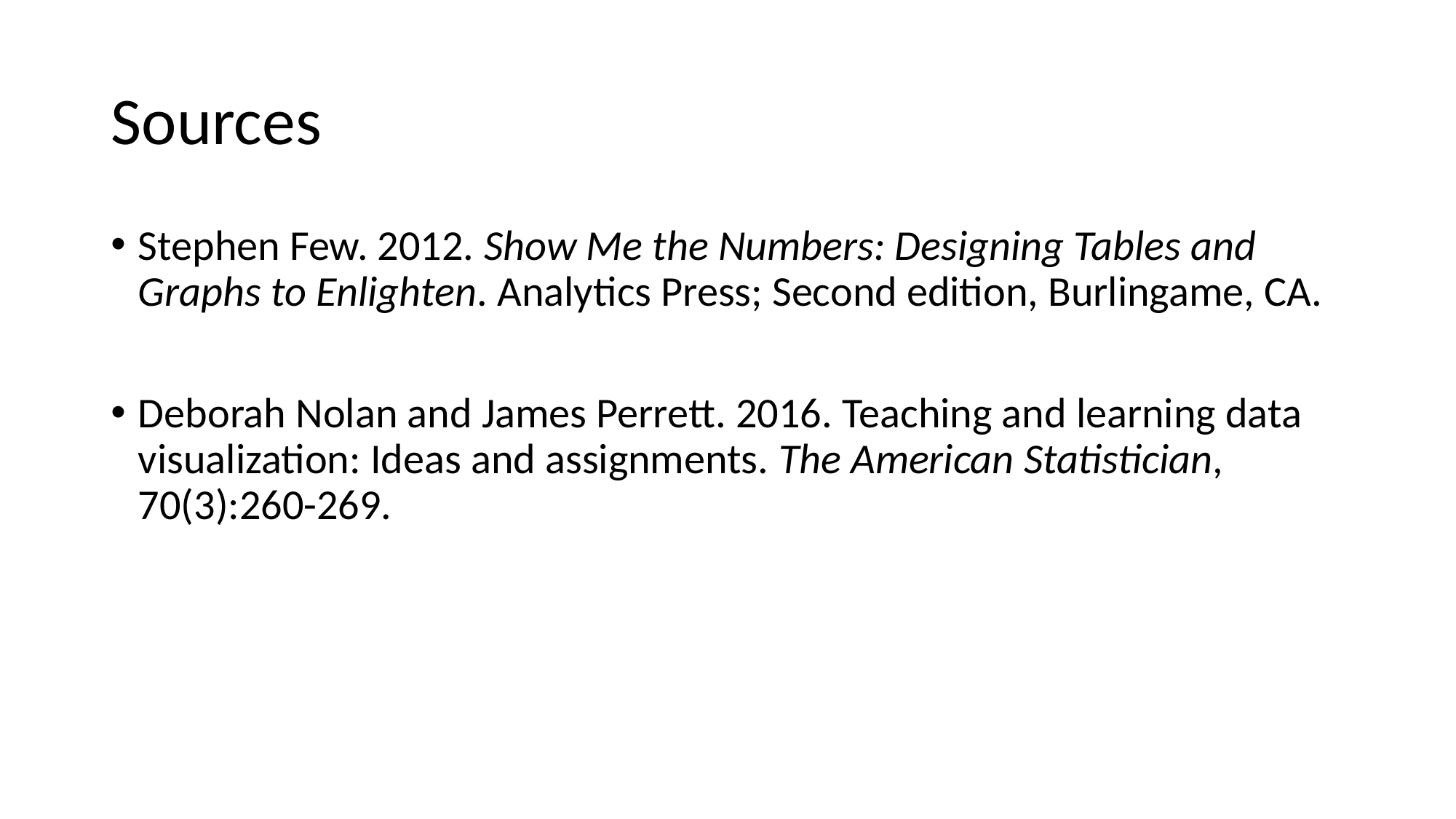

# Sources
Stephen Few. 2012. Show Me the Numbers: Designing Tables and Graphs to Enlighten. Analytics Press; Second edition, Burlingame, CA.

Deborah Nolan and James Perrett. 2016. Teaching and learning data visualization: Ideas and assignments. The American Statistician, 70(3):260-269.